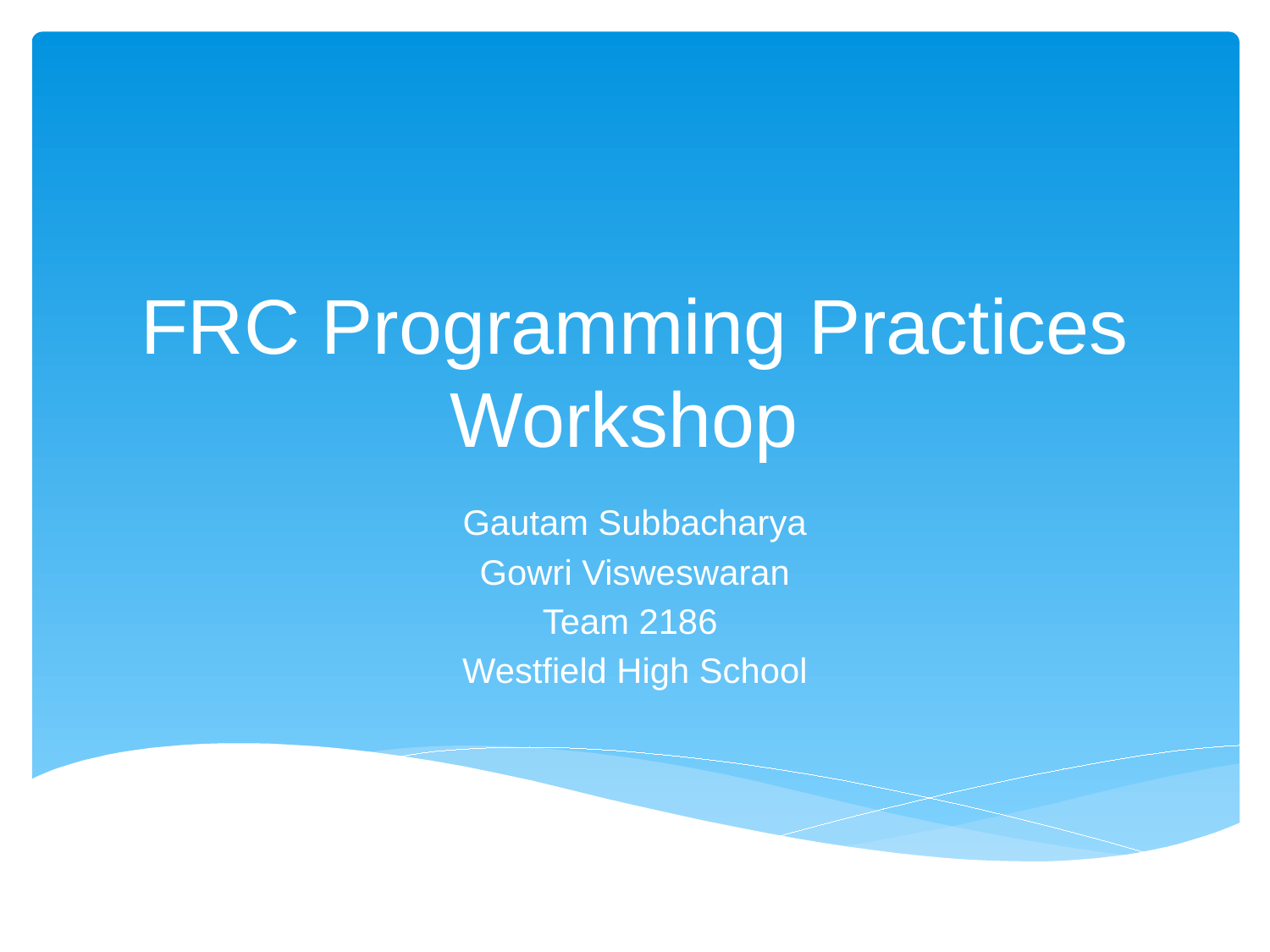

# FRC Programming Practices Workshop
Gautam Subbacharya
Gowri Visweswaran
Team 2186
Westfield High School